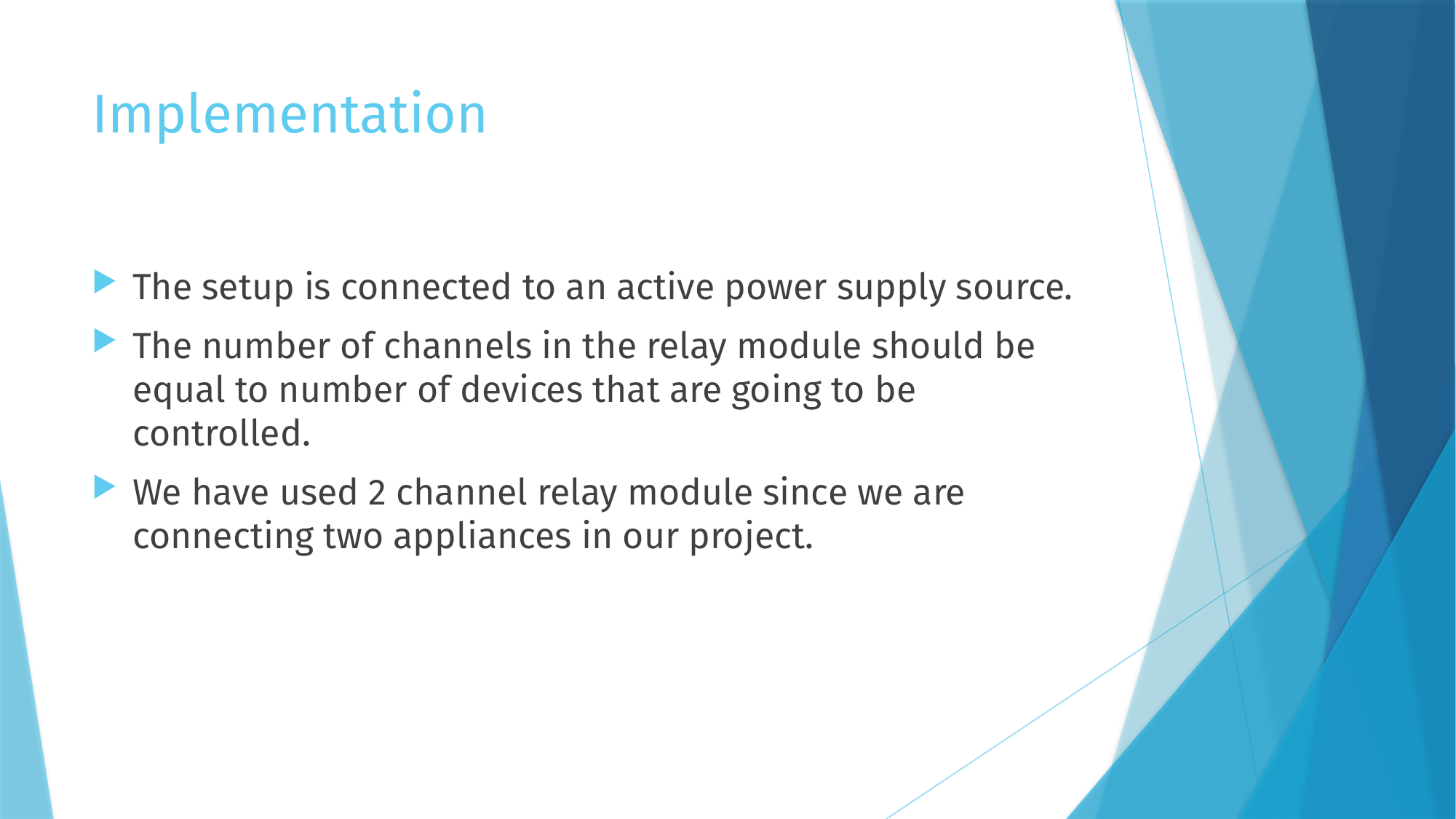

# Implementation
The setup is connected to an active power supply source.
The number of channels in the relay module should be equal to number of devices that are going to be controlled.
We have used 2 channel relay module since we are connecting two appliances in our project.